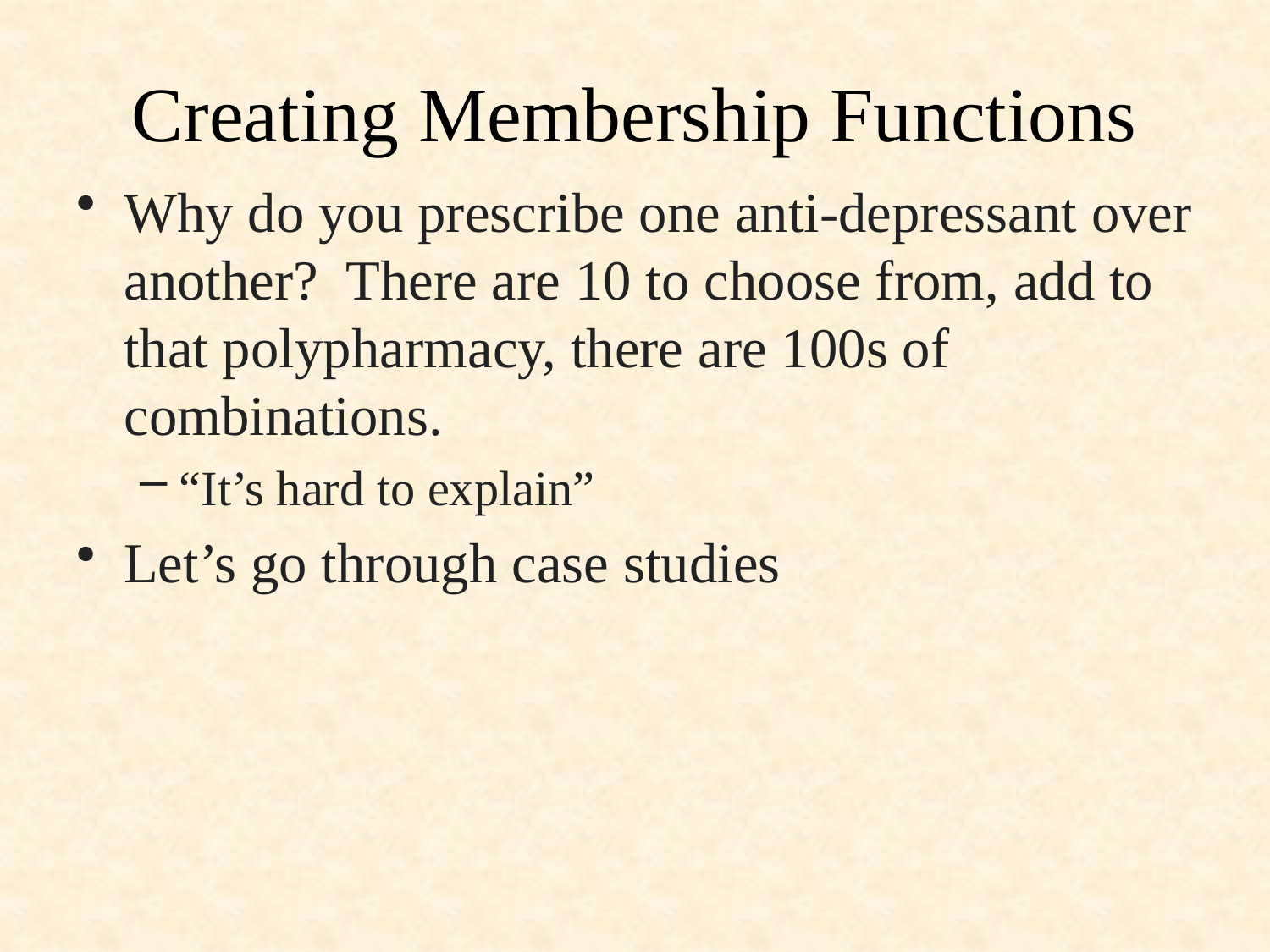

# Creating Membership Functions
Why do you prescribe one anti-depressant over another?  There are 10 to choose from, add to that polypharmacy, there are 100s of combinations.
“It’s hard to explain”
Let’s go through case studies